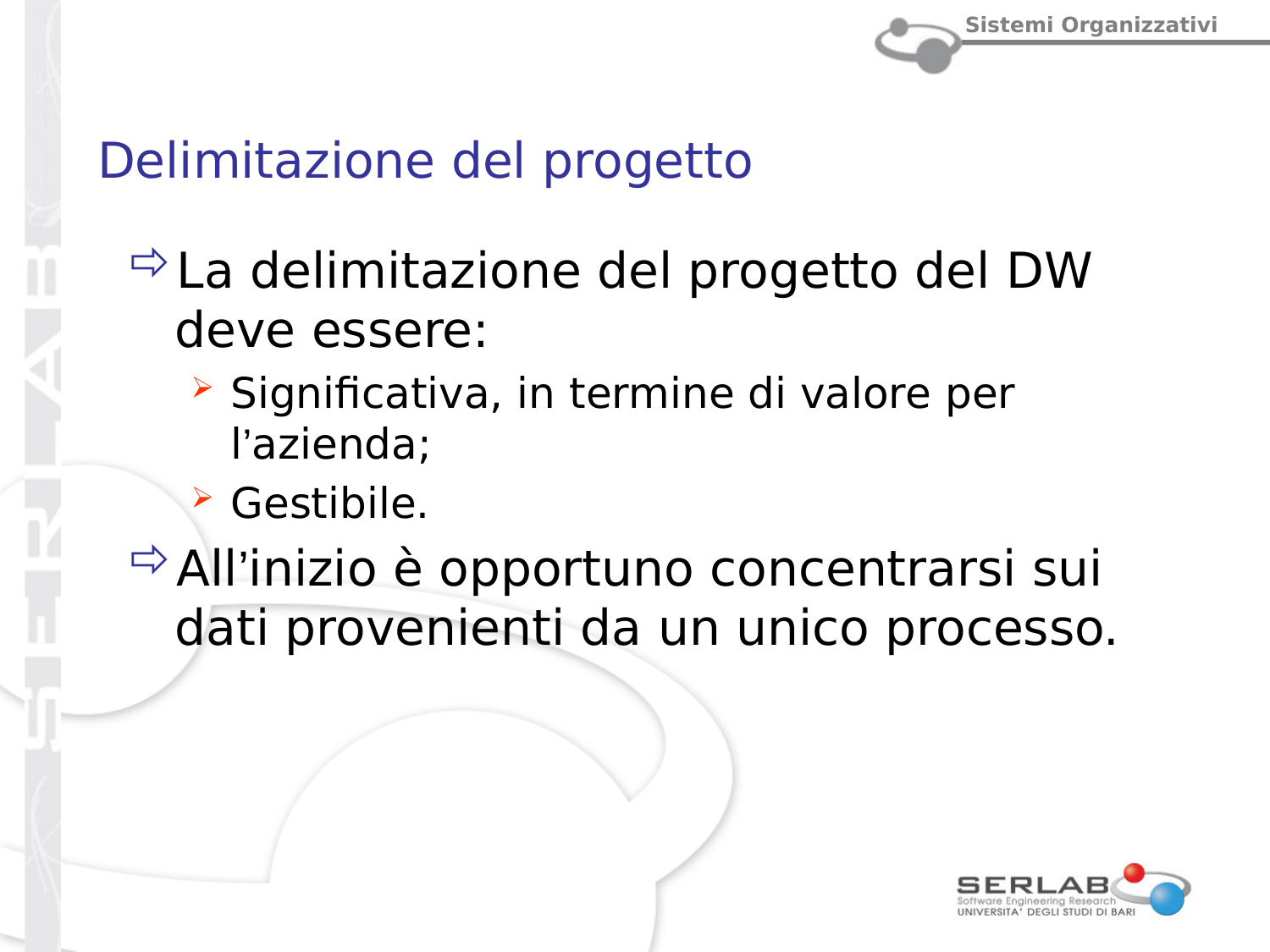

# Delimitazione del progetto
La delimitazione del progetto del DW deve essere:
Significativa, in termine di valore per l’azienda;
Gestibile.
All’inizio è opportuno concentrarsi sui dati provenienti da un unico processo.
Pof. Michele Scalera